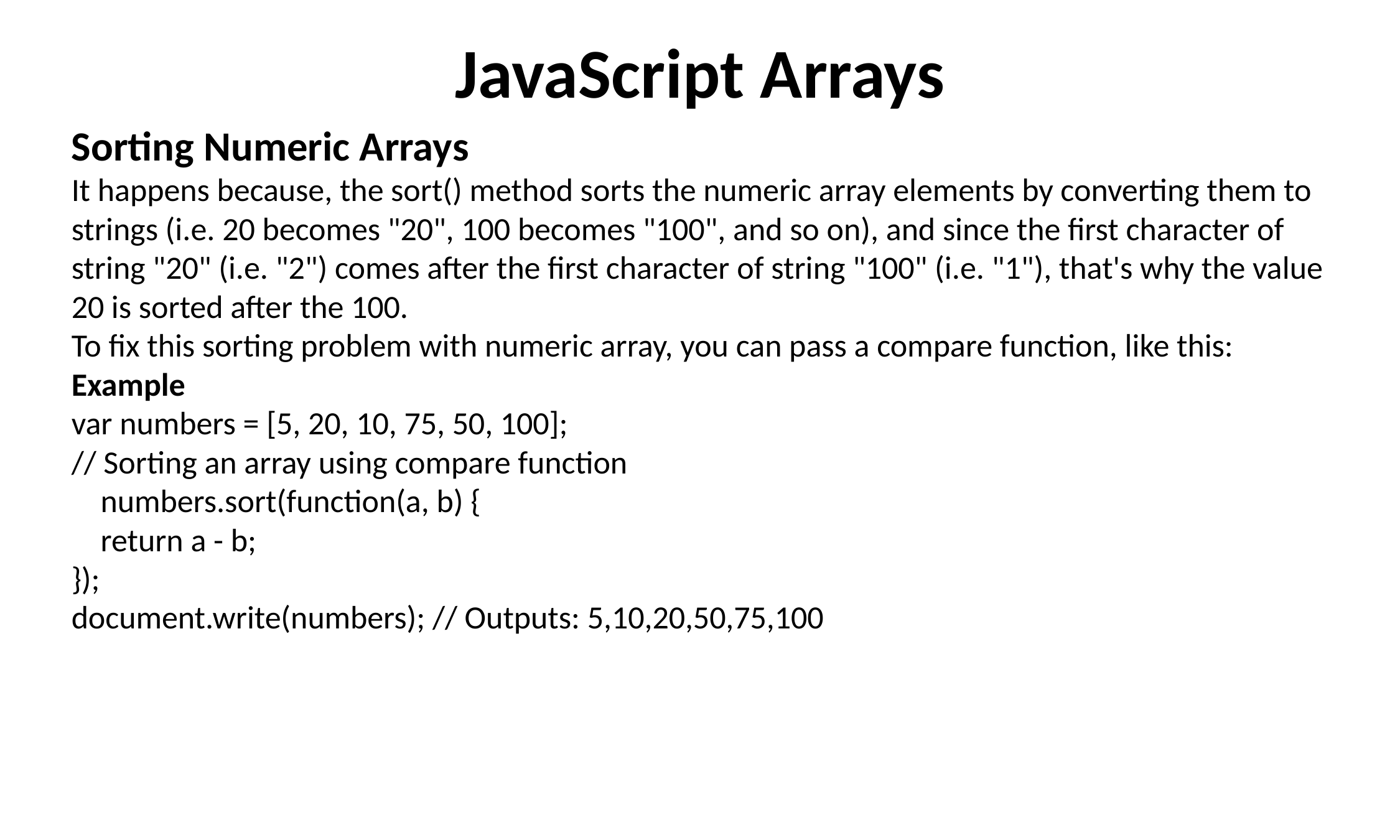

JavaScript Arrays
Sorting Numeric Arrays
It happens because, the sort() method sorts the numeric array elements by converting them to strings (i.e. 20 becomes "20", 100 becomes "100", and so on), and since the first character of string "20" (i.e. "2") comes after the first character of string "100" (i.e. "1"), that's why the value 20 is sorted after the 100.
To fix this sorting problem with numeric array, you can pass a compare function, like this:
Example
var numbers = [5, 20, 10, 75, 50, 100];
// Sorting an array using compare function
    numbers.sort(function(a, b) {
    return a - b;
});
document.write(numbers); // Outputs: 5,10,20,50,75,100